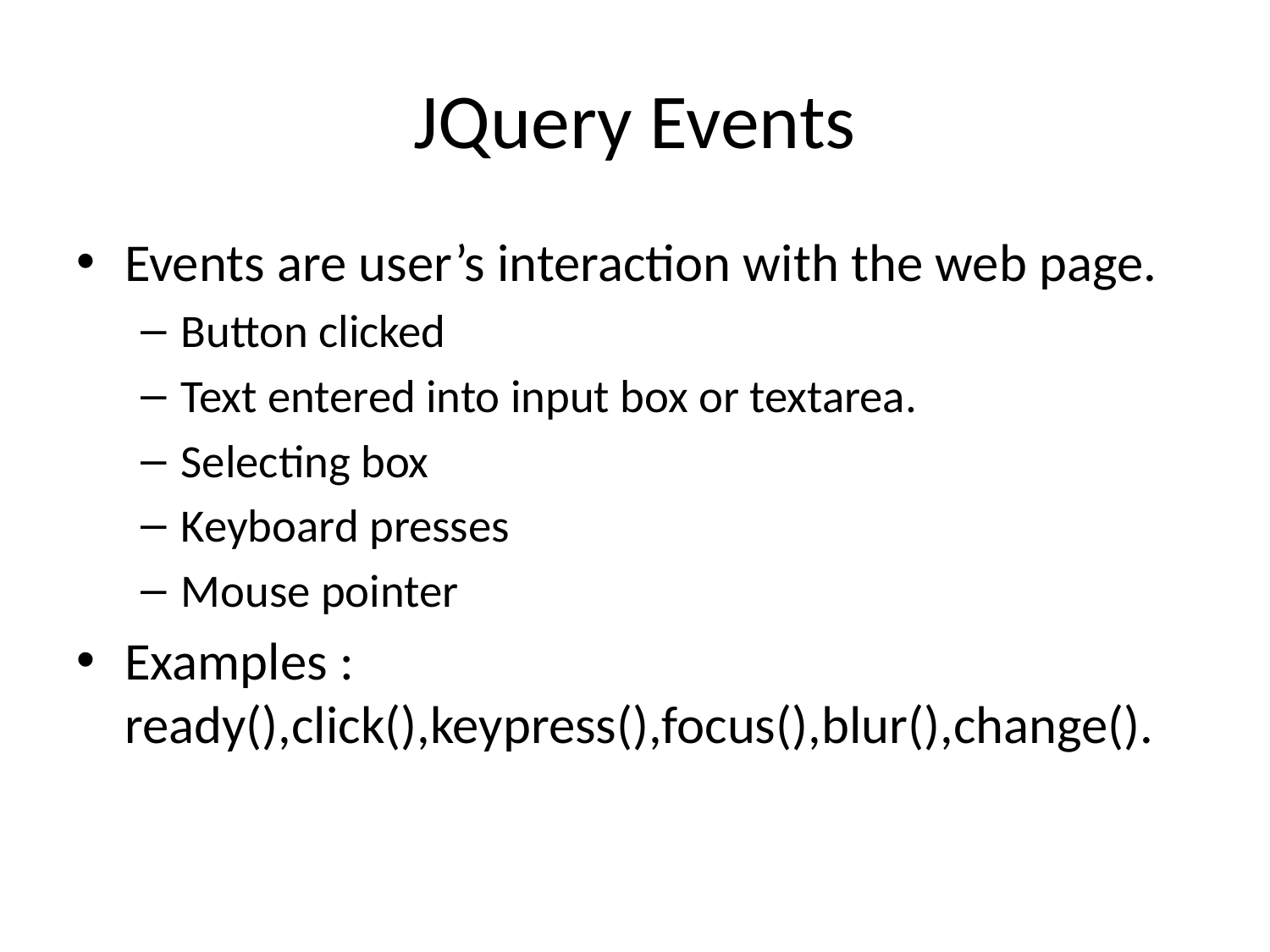

# JQuery Events
Events are user’s interaction with the web page.
Button clicked
Text entered into input box or textarea.
Selecting box
Keyboard presses
Mouse pointer
Examples : ready(),click(),keypress(),focus(),blur(),change().